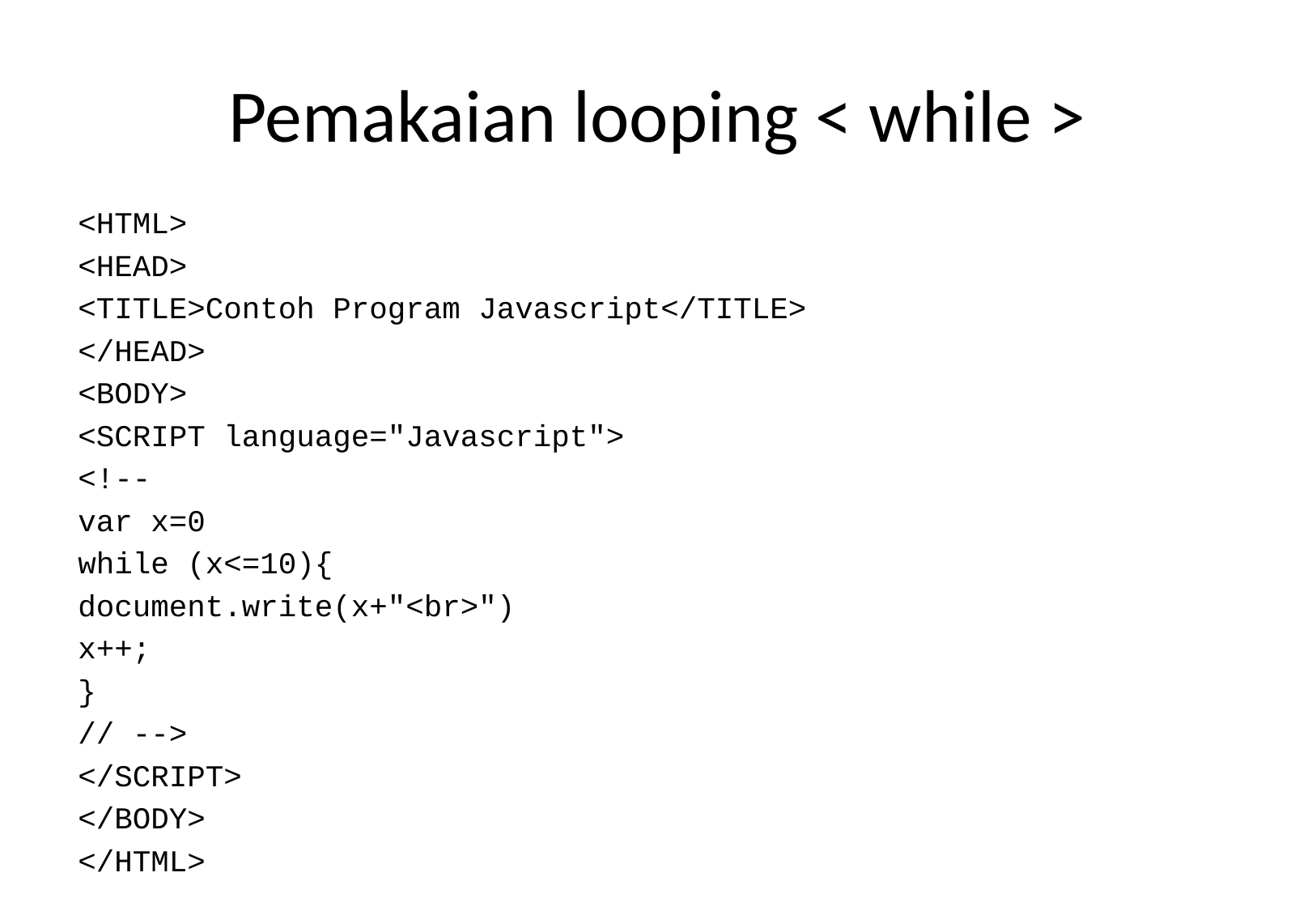

# Pemakaian looping < while >
<HTML>
<HEAD>
<TITLE>Contoh Program Javascript</TITLE>
</HEAD>
<BODY>
<SCRIPT language="Javascript">
<!--
var x=0
while (x<=10){
document.write(x+"<br>")
x++;
}
// -->
</SCRIPT>
</BODY>
</HTML>